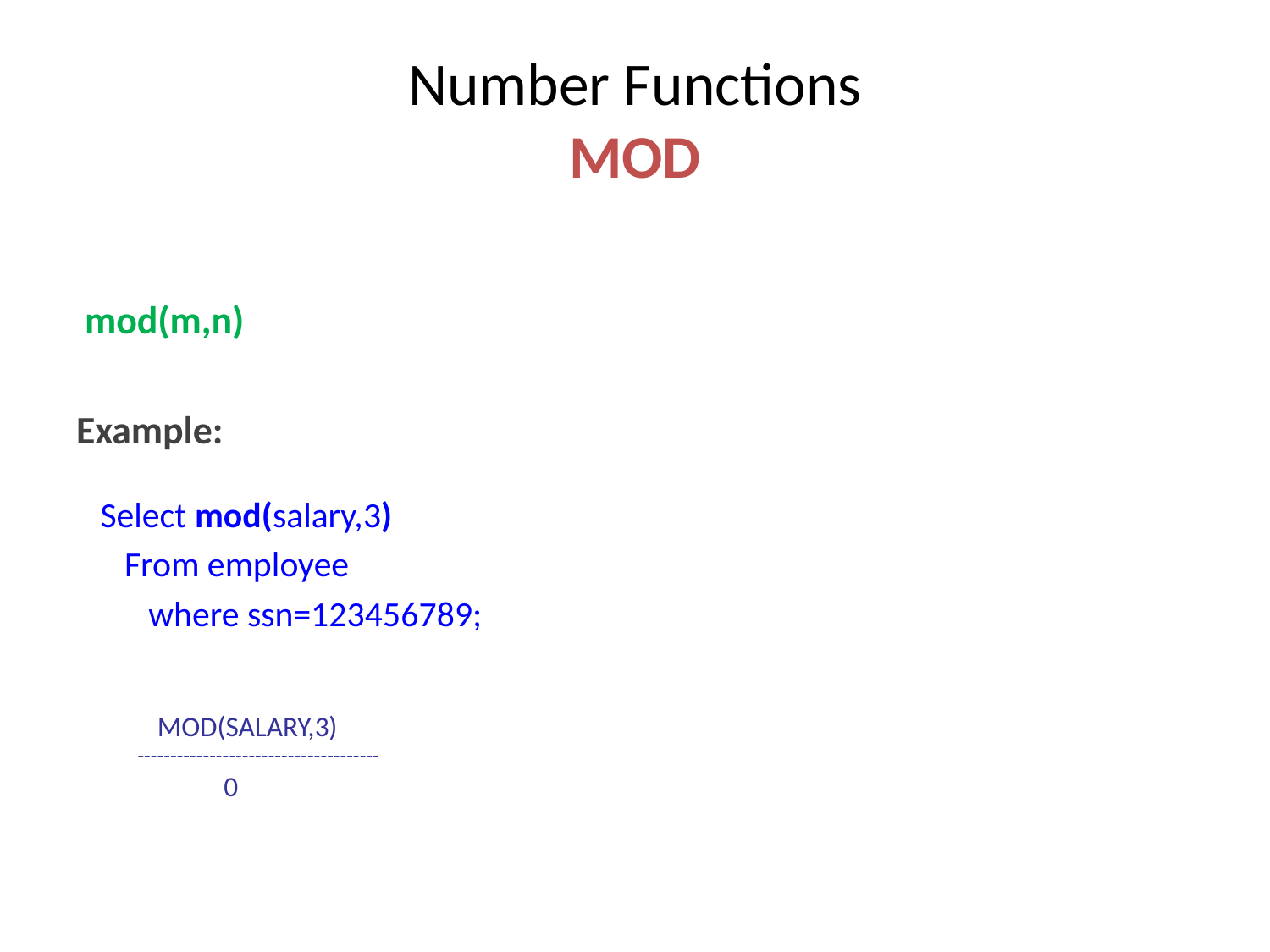

# Number Functions MOD

 mod(m,n)

Example:

   Select mod(salary,3)
      From employee
         where ssn=123456789;

   MOD(SALARY,3)
-------------------------------------
            0